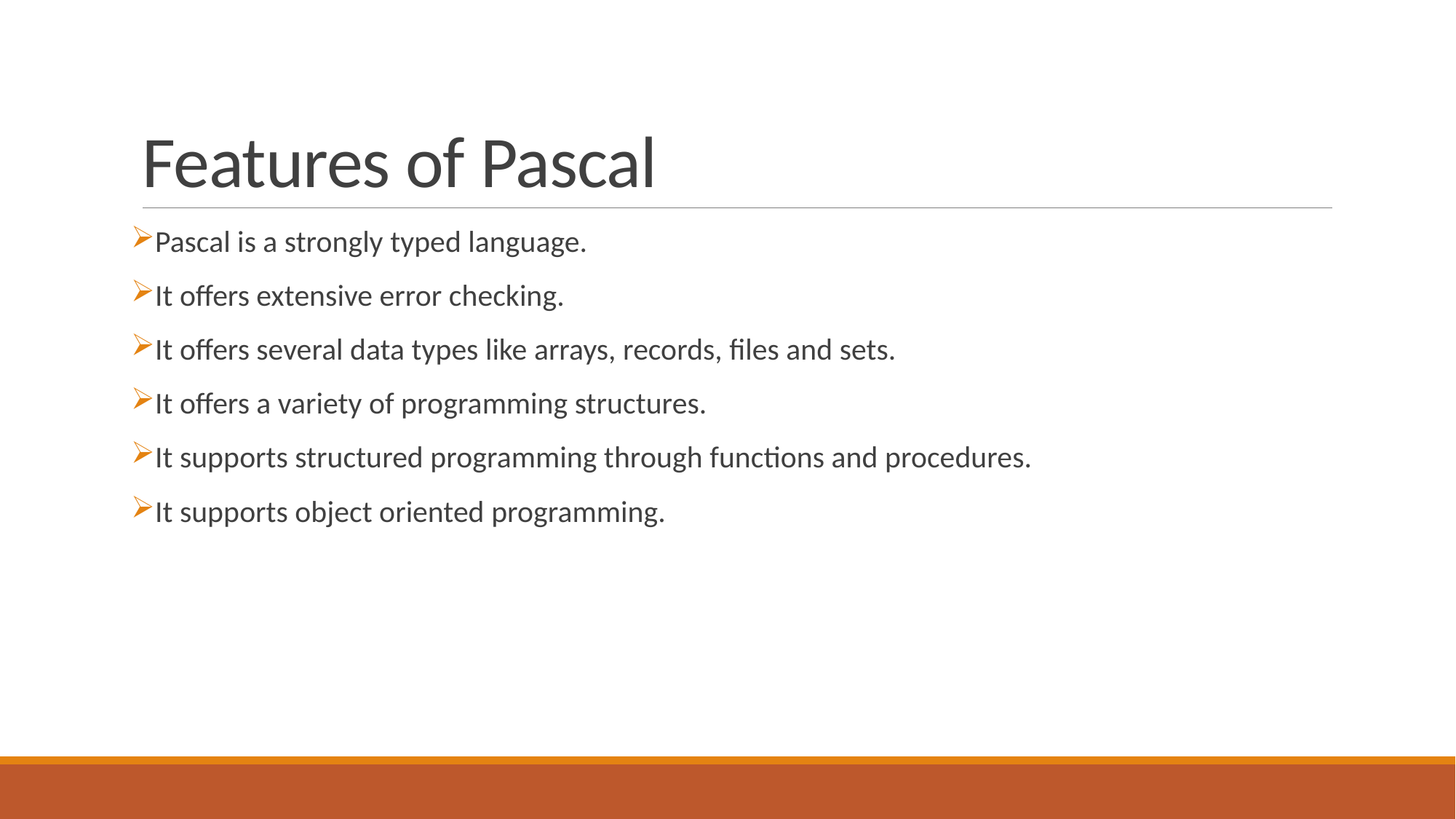

# Features of Pascal
Pascal is a strongly typed language.
It offers extensive error checking.
It offers several data types like arrays, records, files and sets.
It offers a variety of programming structures.
It supports structured programming through functions and procedures.
It supports object oriented programming.